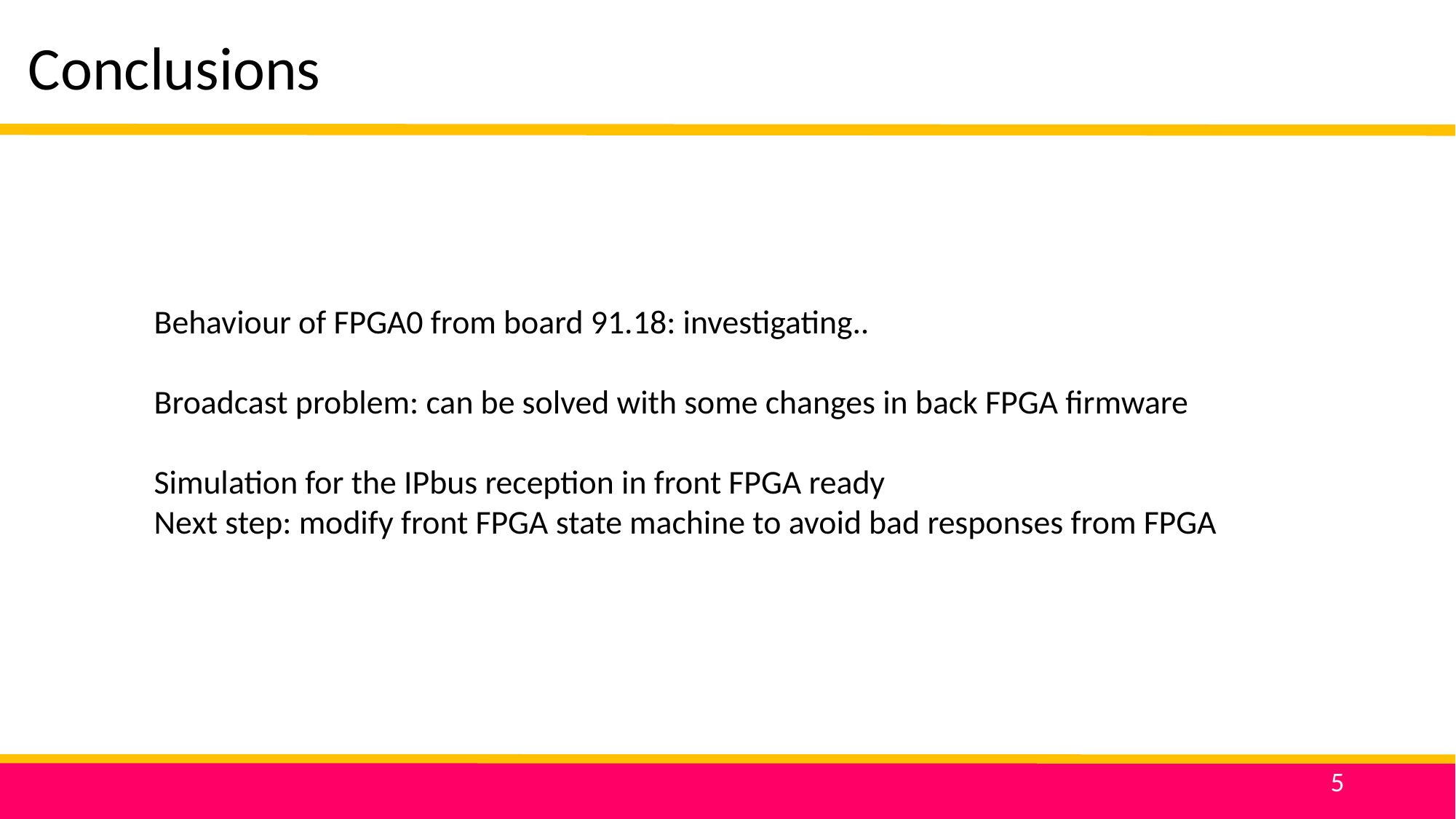

Conclusions
Behaviour of FPGA0 from board 91.18: investigating..

Broadcast problem: can be solved with some changes in back FPGA firmware

Simulation for the IPbus reception in front FPGA ready
Next step: modify front FPGA state machine to avoid bad responses from FPGA
5